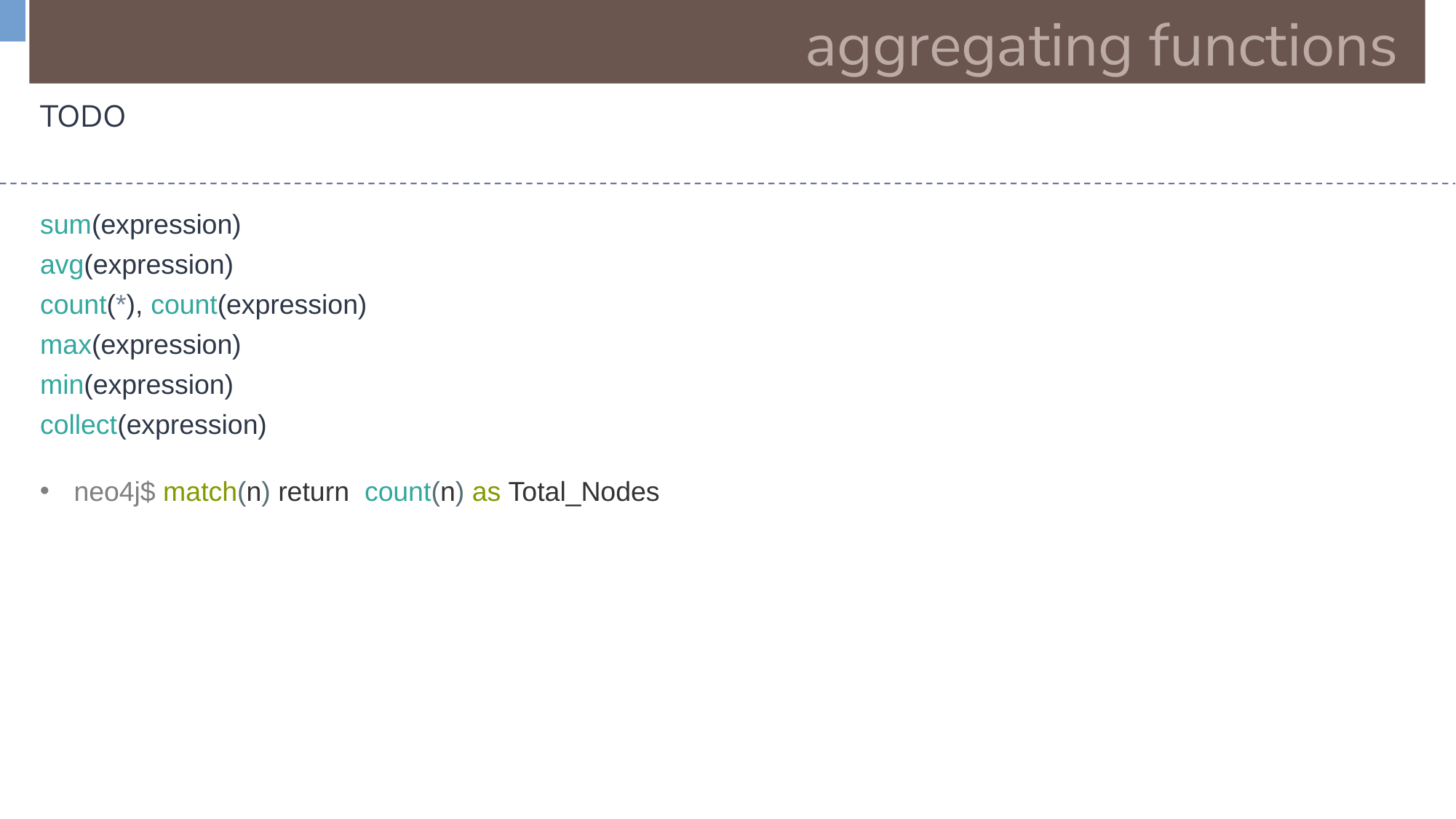

aggregating functions
TODO

sum(expression)

avg(expression)

count(*), count(expression)

max(expression)

min(expression)

collect(expression)
neo4j$ match(n) return  count(n) as Total_Nodes